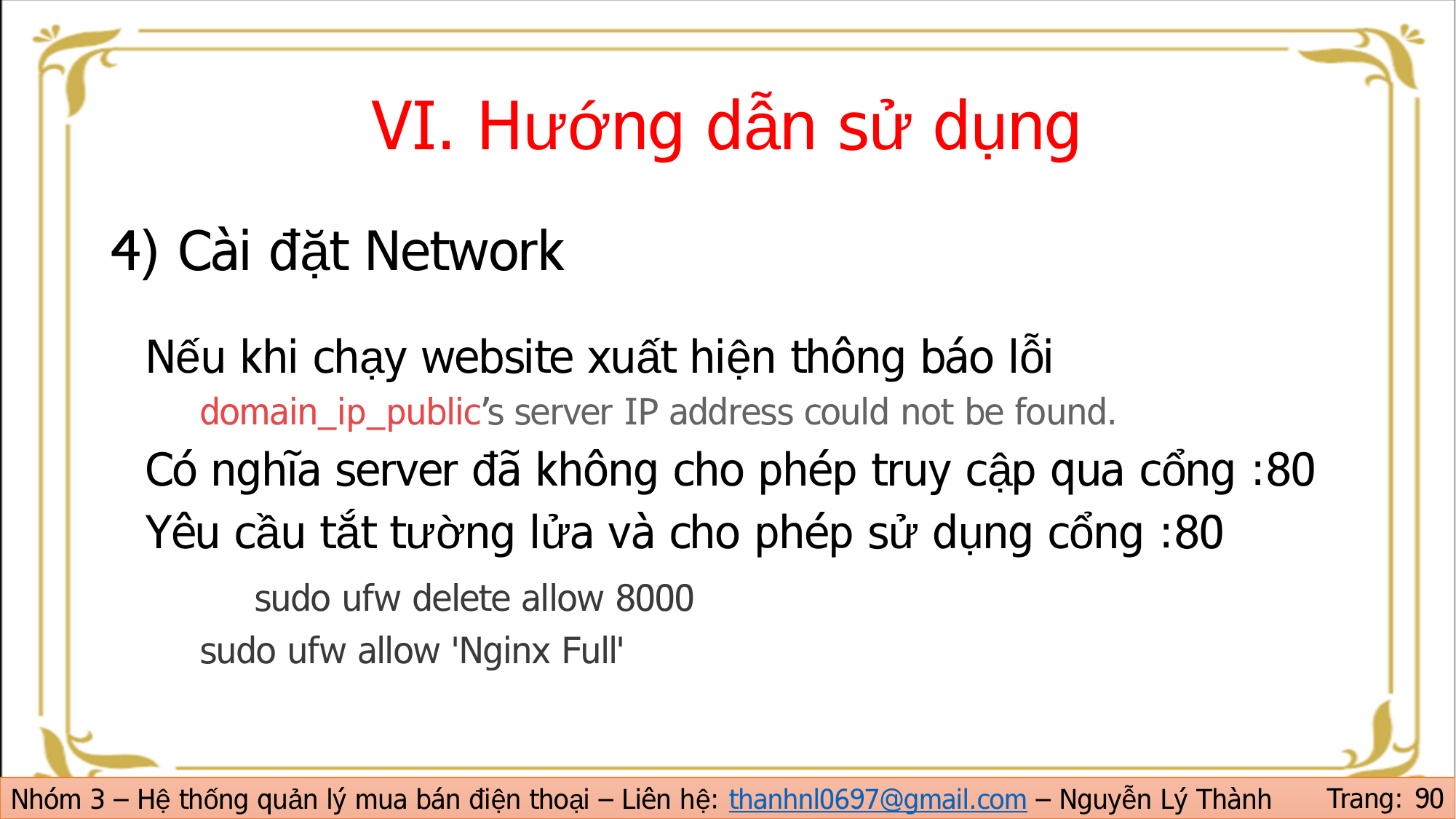

# VI. Hướng dẫn sử dụng
4) Cài đặt Network
Nếu khi chạy website xuất hiện thông báo lỗi
domain_ip_public’s server IP address could not be found.
Có nghĩa server đã không cho phép truy cập qua cổng :80
Yêu cầu tắt tường lửa và cho phép sử dụng cổng :80
	sudo ufw delete allow 8000
sudo ufw allow 'Nginx Full'

90